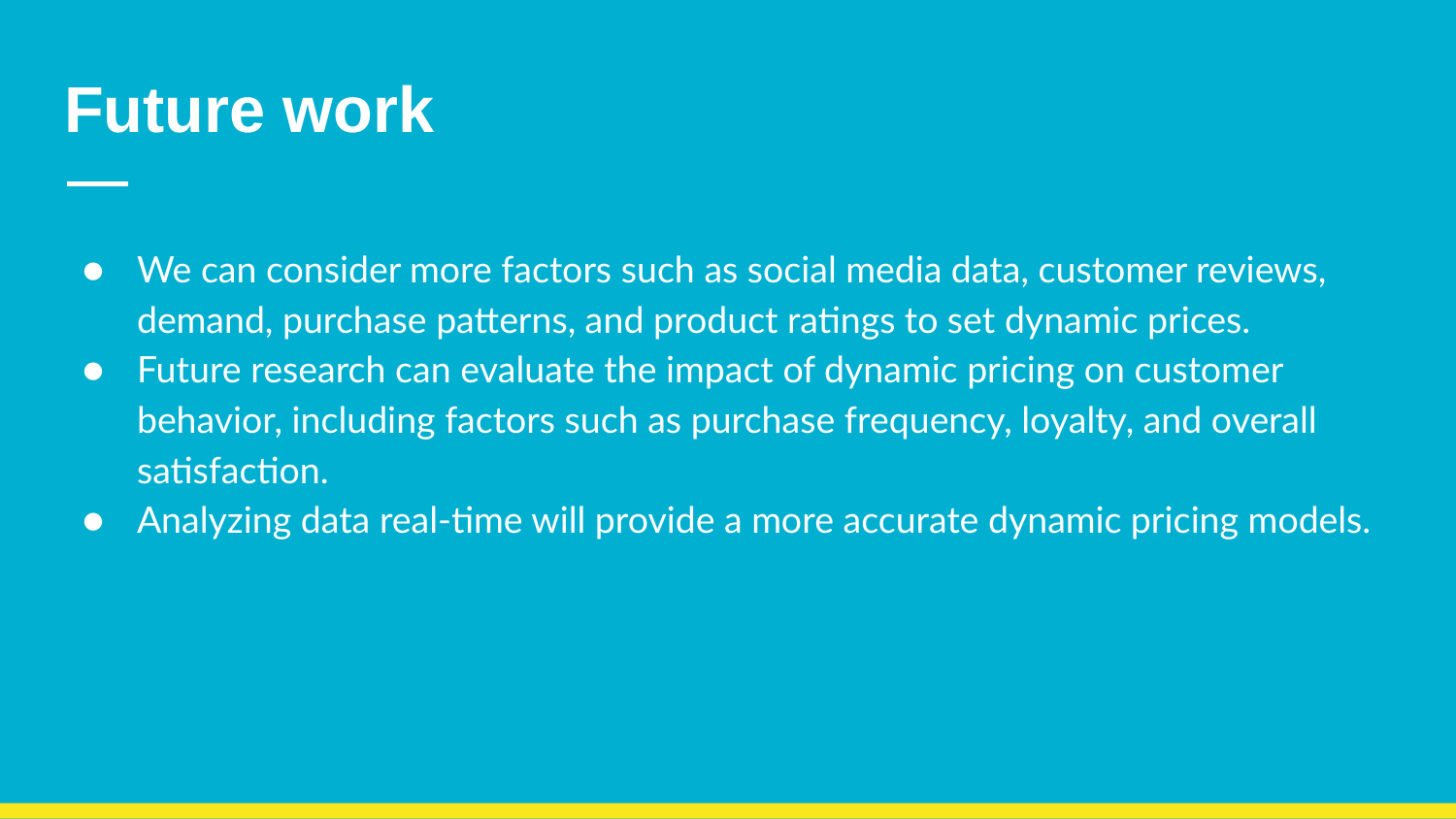

# Future work
We can consider more factors such as social media data, customer reviews, demand, purchase patterns, and product ratings to set dynamic prices.
Future research can evaluate the impact of dynamic pricing on customer behavior, including factors such as purchase frequency, loyalty, and overall satisfaction.
Analyzing data real-time will provide a more accurate dynamic pricing models.